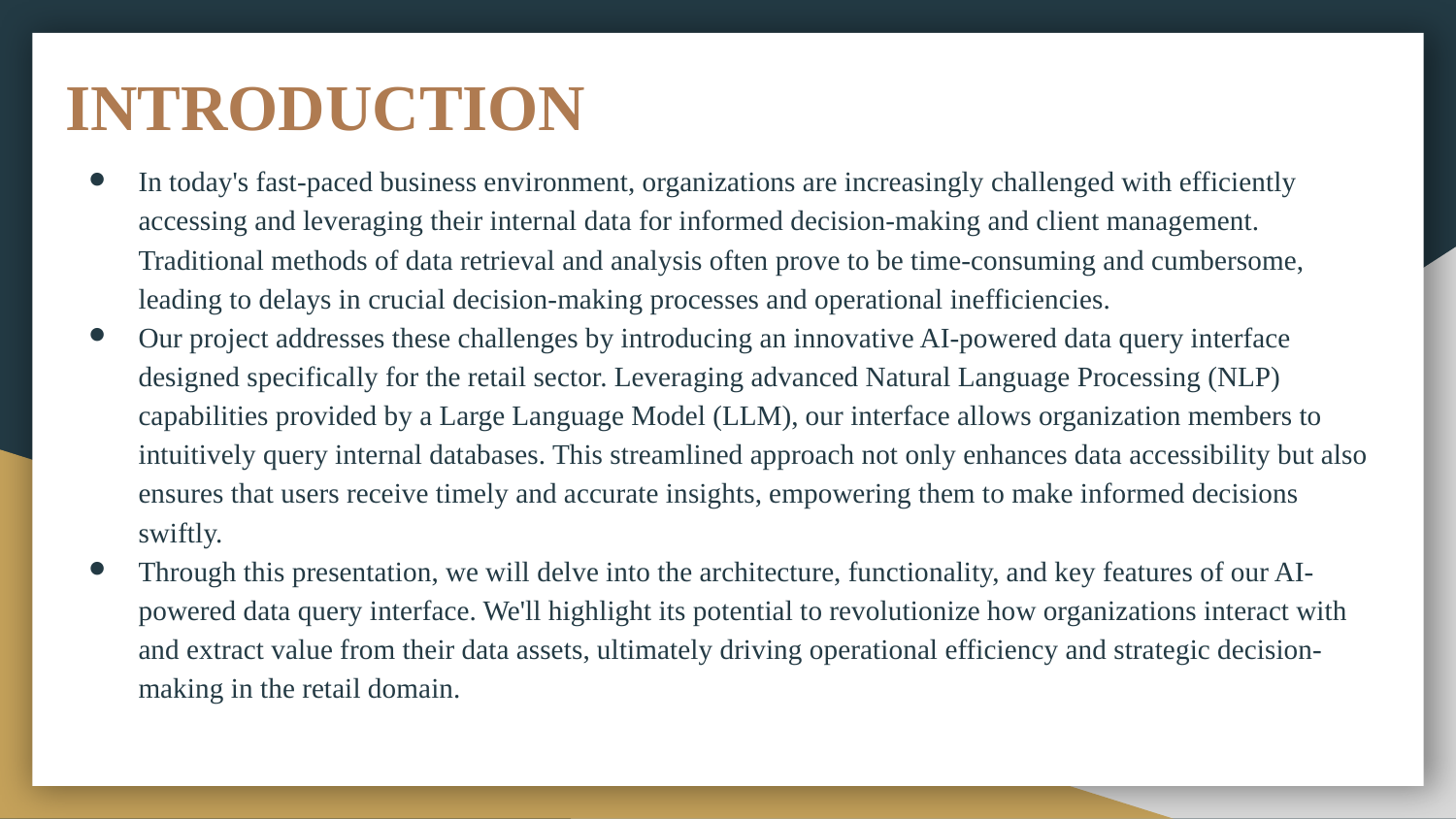

# INTRODUCTION

In today's fast-paced business environment, organizations are increasingly challenged with efficiently accessing and leveraging their internal data for informed decision-making and client management. Traditional methods of data retrieval and analysis often prove to be time-consuming and cumbersome, leading to delays in crucial decision-making processes and operational inefficiencies.
Our project addresses these challenges by introducing an innovative AI-powered data query interface designed specifically for the retail sector. Leveraging advanced Natural Language Processing (NLP) capabilities provided by a Large Language Model (LLM), our interface allows organization members to intuitively query internal databases. This streamlined approach not only enhances data accessibility but also ensures that users receive timely and accurate insights, empowering them to make informed decisions swiftly.
Through this presentation, we will delve into the architecture, functionality, and key features of our AI-powered data query interface. We'll highlight its potential to revolutionize how organizations interact with and extract value from their data assets, ultimately driving operational efficiency and strategic decision-making in the retail domain.